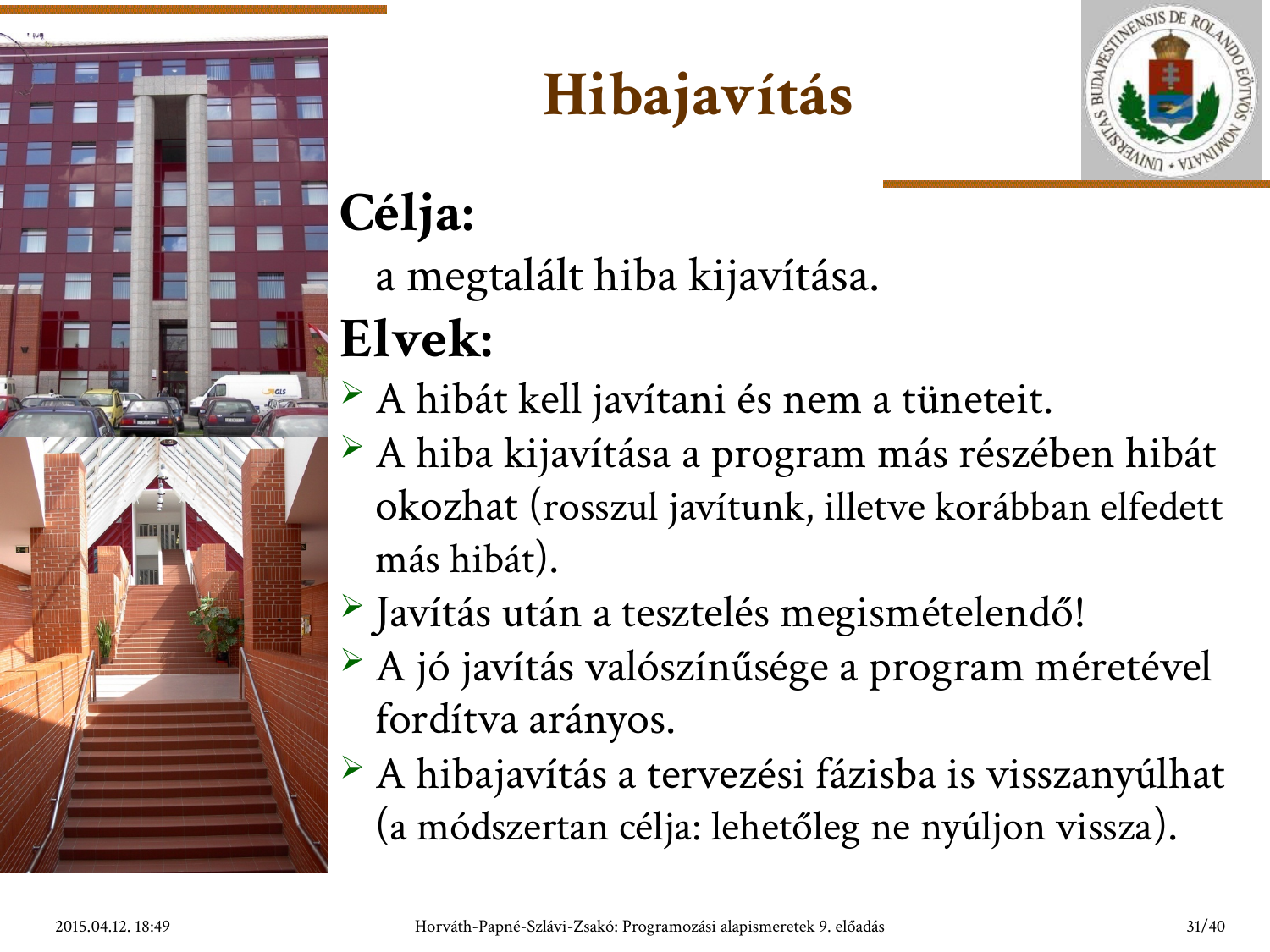

# Hibajavítás
Célja:
	a megtalált hiba kijavítása.
Elvek:
A hibát kell javítani és nem a tüneteit.
A hiba kijavítása a program más részében hibát okozhat (rosszul javítunk, illetve korábban elfedett más hibát).
Javítás után a tesztelés megismételendő!
A jó javítás valószínűsége a program méretével fordítva arányos.
A hibajavítás a tervezési fázisba is visszanyúlhat (a módszertan célja: lehetőleg ne nyúljon vissza).
2015.04.12. 18:49
Horváth-Papné-Szlávi-Zsakó: Programozási alapismeretek 9. előadás
31/40